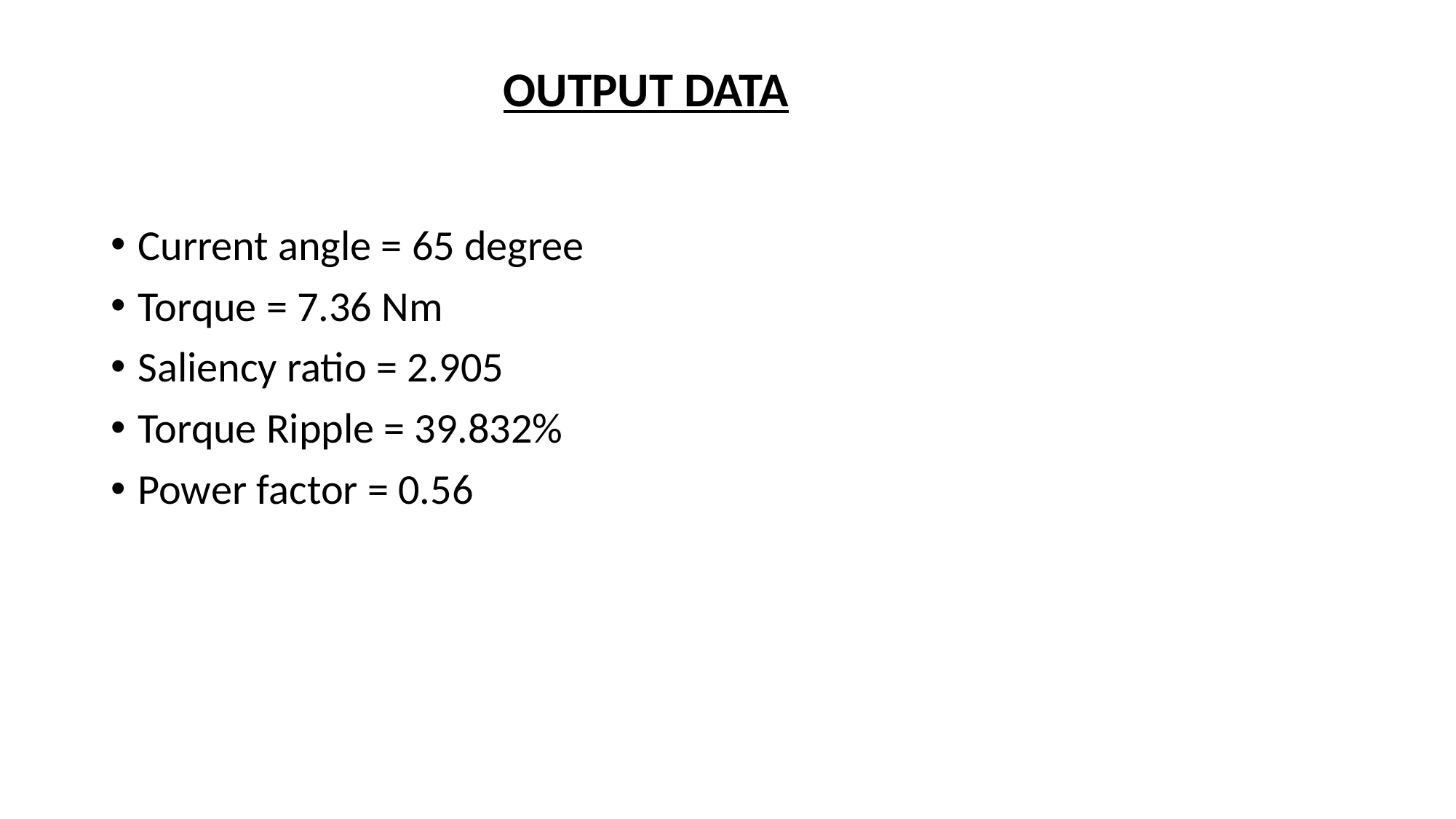

OUTPUT DATA
Current angle = 65 degree
Torque = 7.36 Nm
Saliency ratio = 2.905
Torque Ripple = 39.832%
Power factor = 0.56